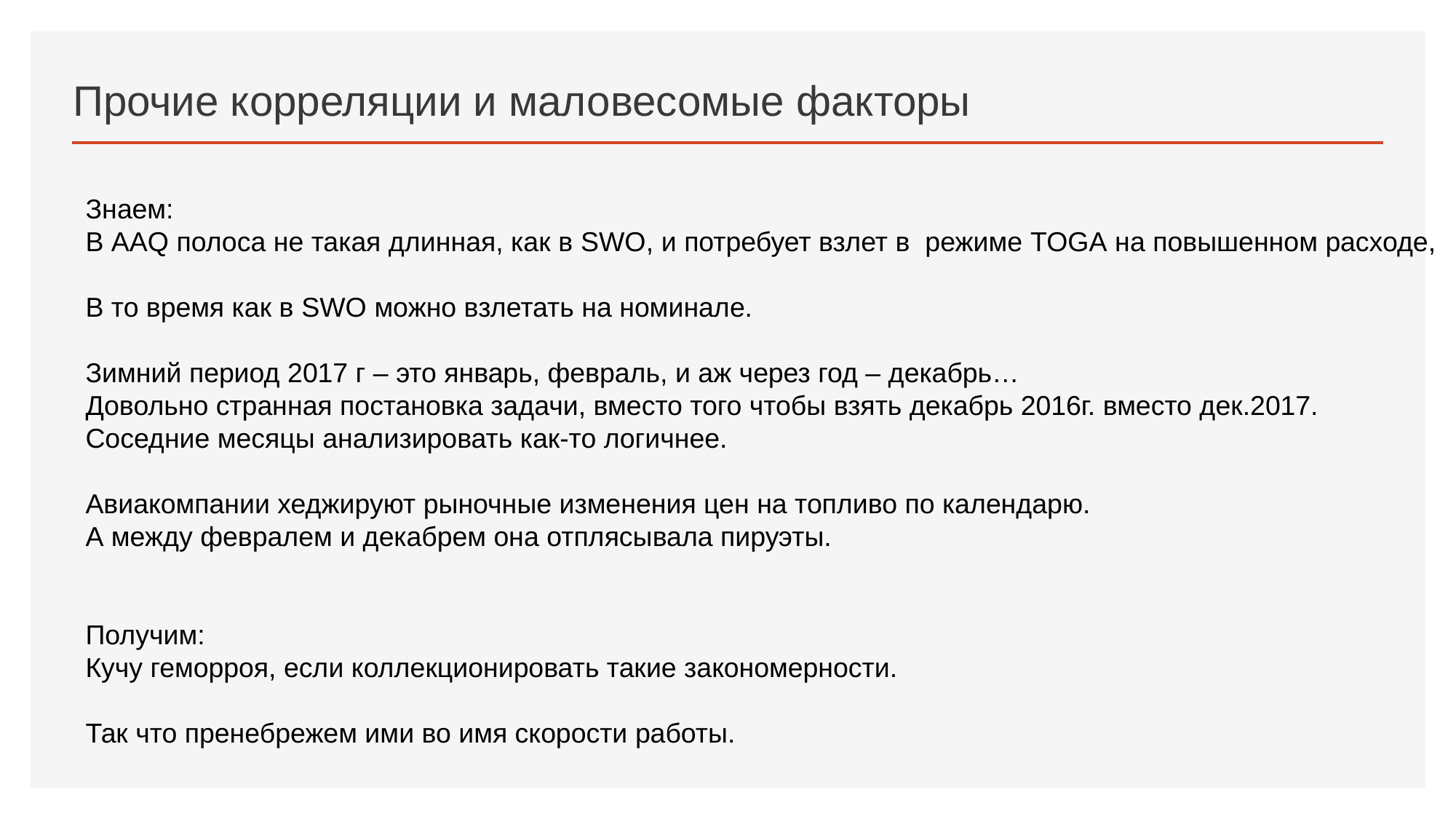

# Прочие корреляции и маловесомые факторы
Знаем:
В AAQ полоса не такая длинная, как в SWO, и потребует взлет в  режиме TOGA на повышенном расходе,

В то время как в SWO можно взлетать на номинале.

Зимний период 2017 г – это январь, февраль, и аж через год – декабрь…
Довольно странная постановка задачи, вместо того чтобы взять декабрь 2016г. вместо дек.2017.
Соседние месяцы анализировать как-то логичнее.

Авиакомпании хеджируют рыночные изменения цен на топливо по календарю.
А между февралем и декабрем она отплясывала пируэты.

Получим:
Кучу геморроя, если коллекционировать такие закономерности.

Так что пренебрежем ими во имя скорости работы.